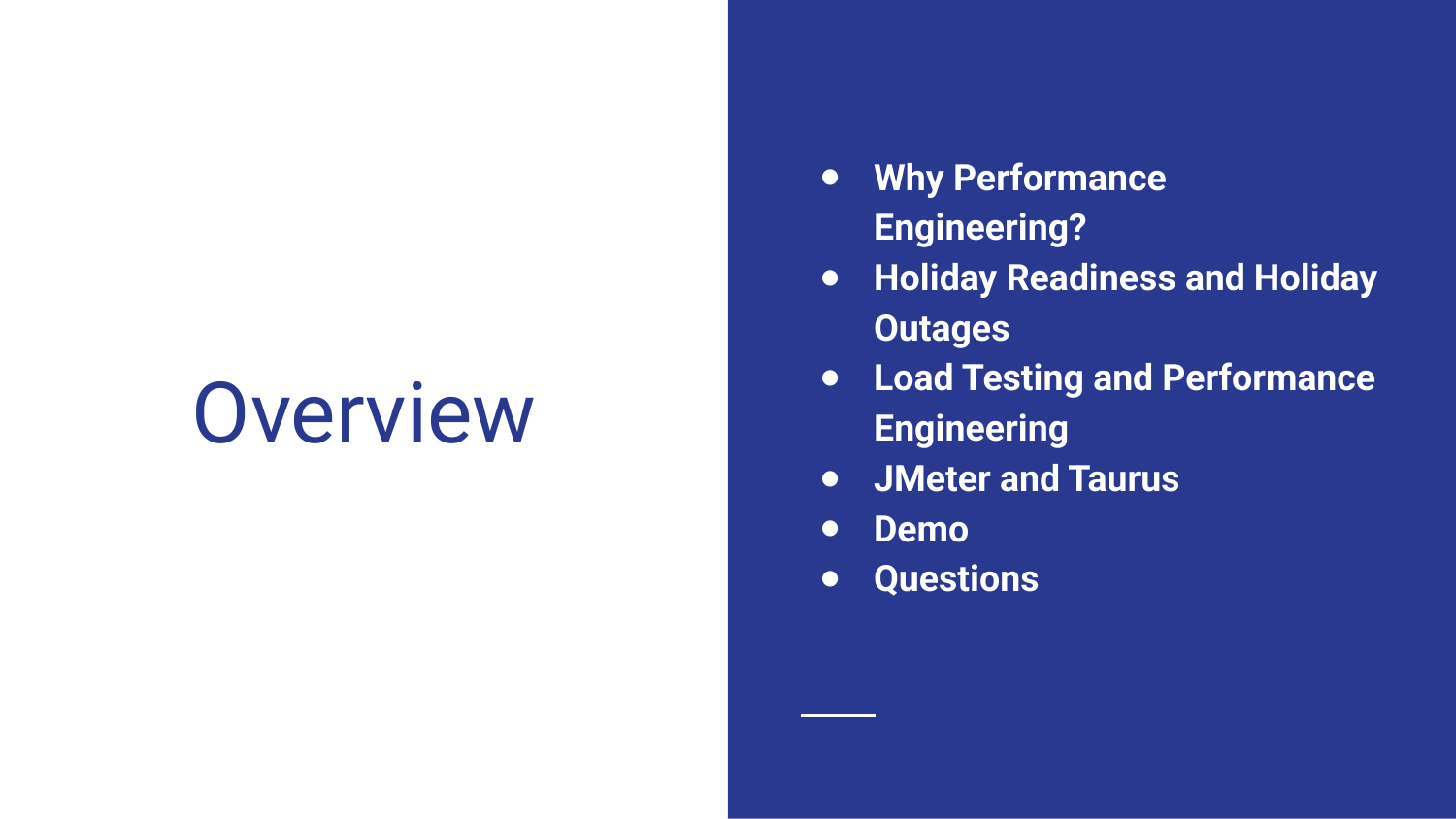

Why Performance Engineering?
Holiday Readiness and Holiday Outages
Load Testing and Performance Engineering
JMeter and Taurus
Demo
Questions
# Overview